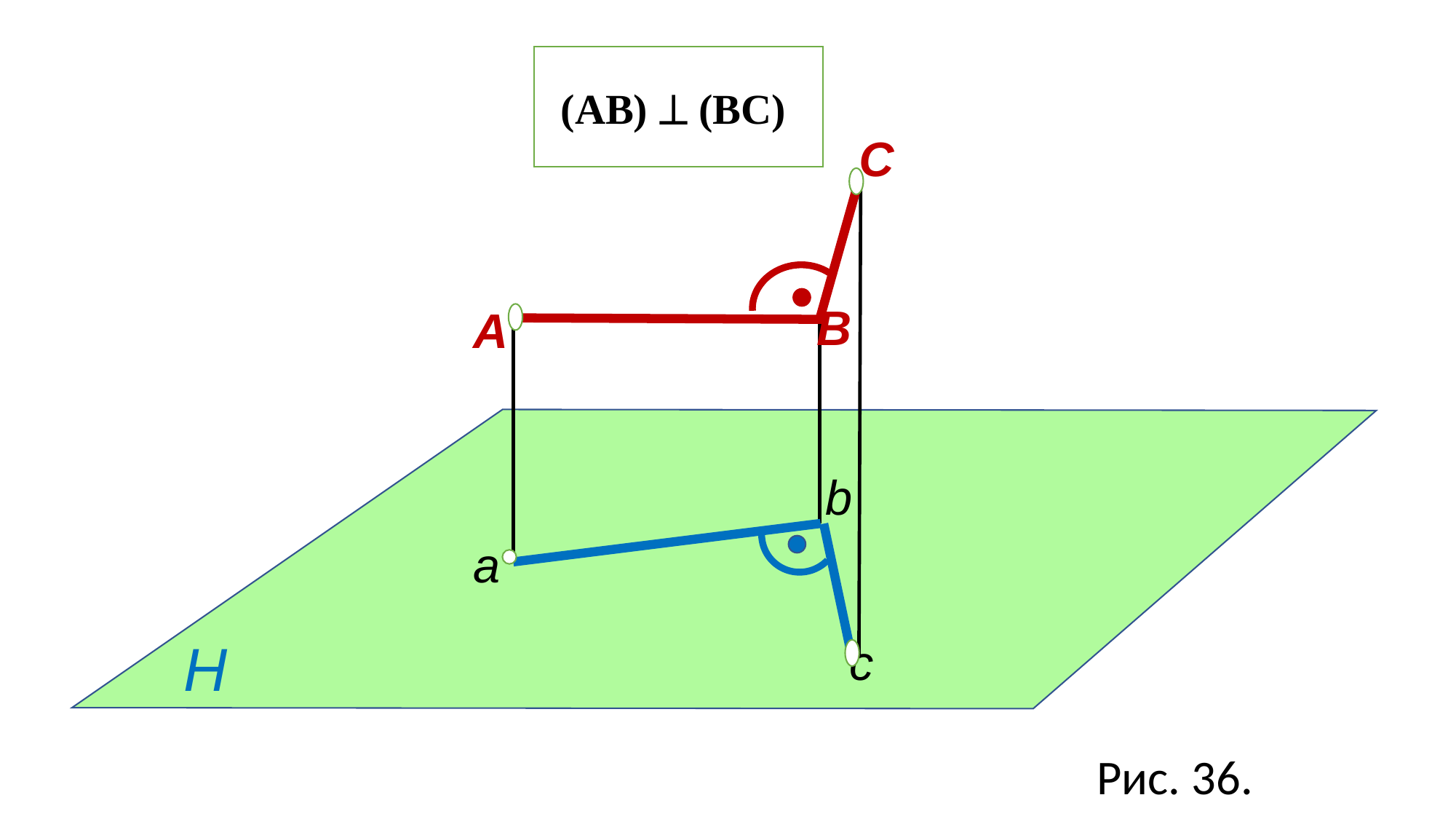

(AB) ⊥ (BC)
C

B
A

b

a

H
c

Рис. 36.